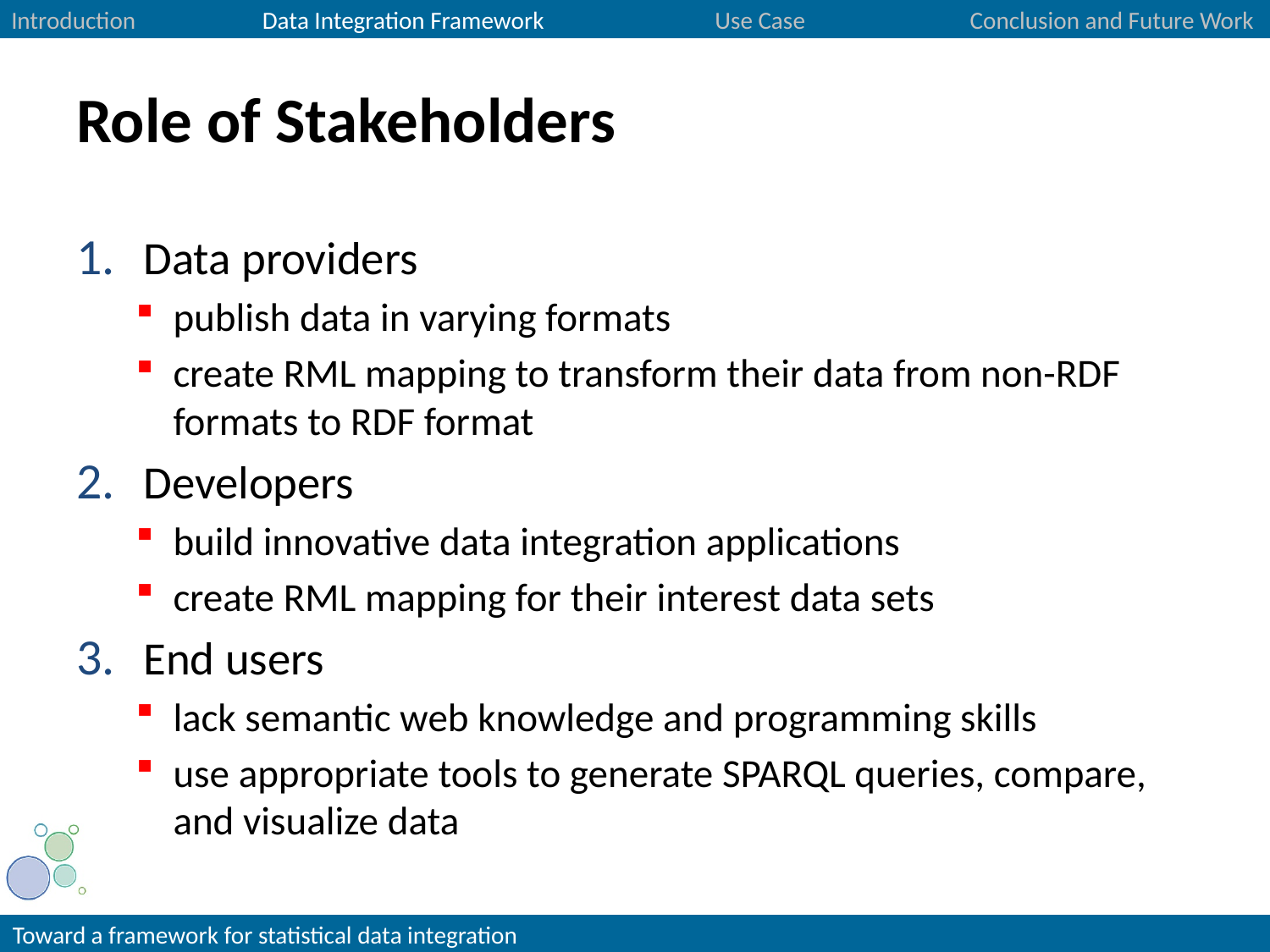

Introduction                       Data Integration Framework                               Use Case                              Conclusion and Future Work
# Role of Stakeholders
Data providers
publish data in varying formats
create RML mapping to transform their data from non-RDF formats to RDF format
Developers
build innovative data integration applications
create RML mapping for their interest data sets
End users
lack semantic web knowledge and programming skills
use appropriate tools to generate SPARQL queries, compare, and visualize data
14